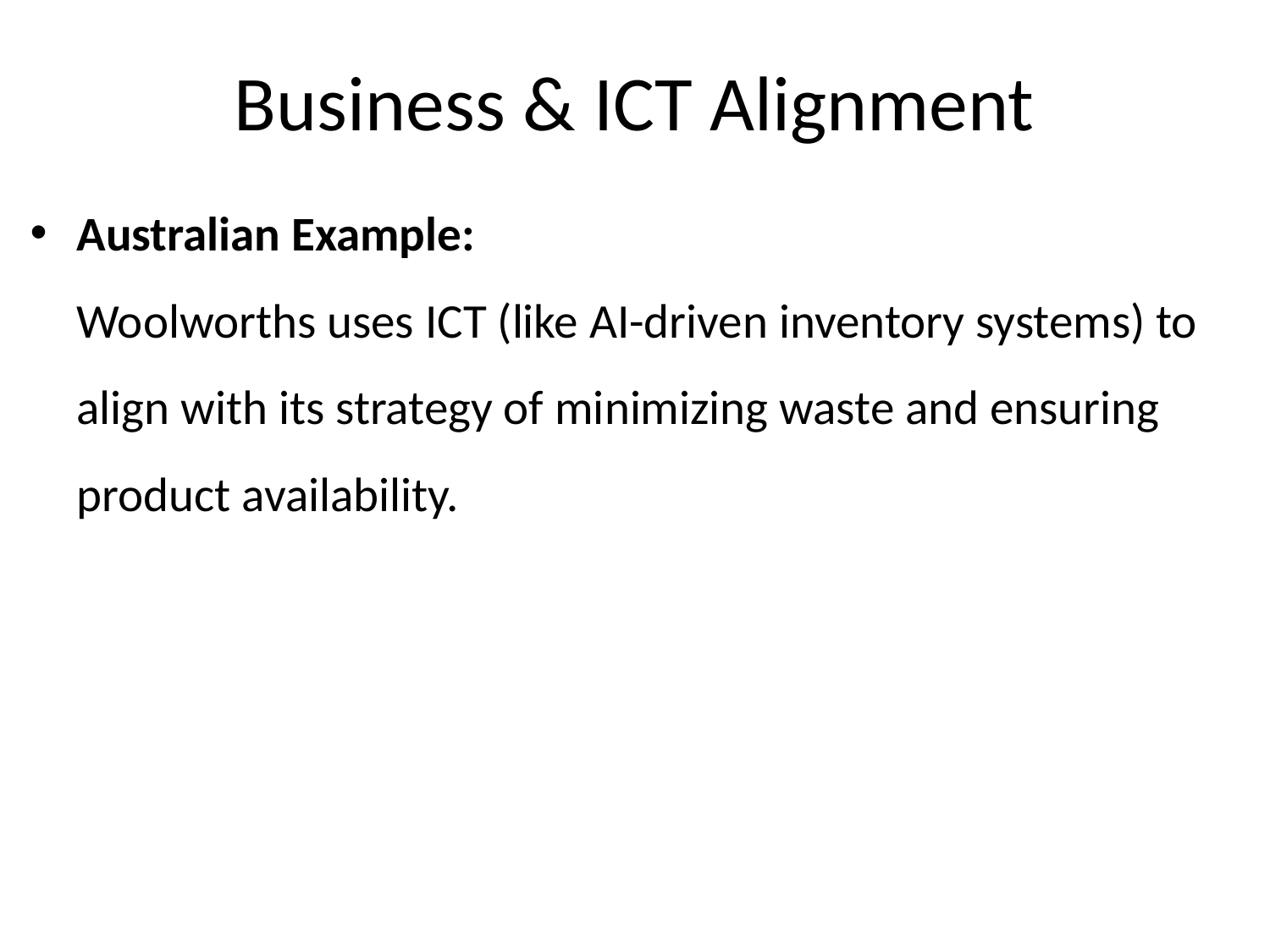

Business & ICT Alignment
Australian Example:
Woolworths uses ICT (like AI-driven inventory systems) to align with its strategy of minimizing waste and ensuring product availability.